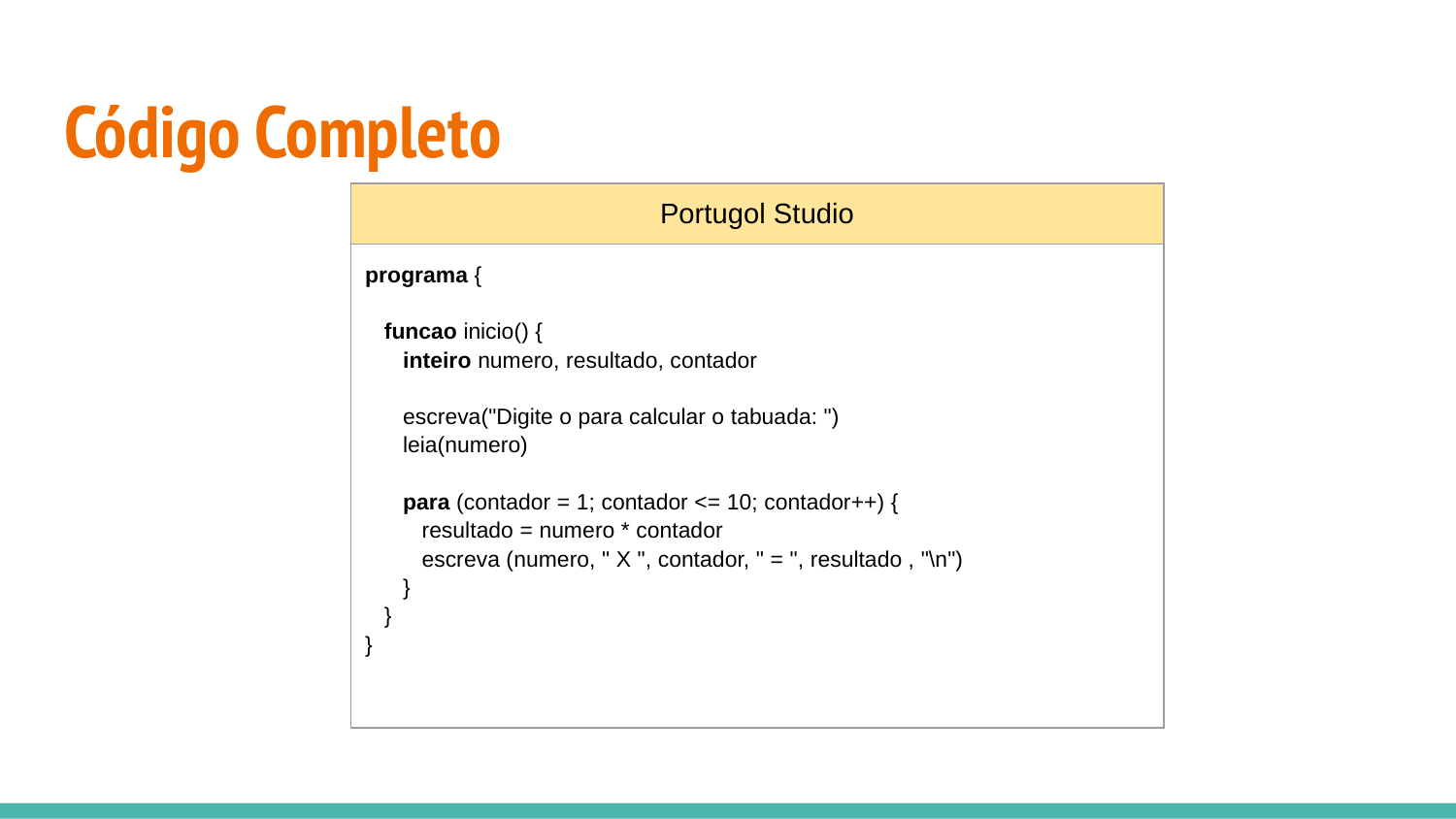

# Código Completo
| Portugol Studio |
| --- |
| programa { funcao inicio() { inteiro numero, resultado, contador escreva("Digite o para calcular o tabuada: ") leia(numero) para (contador = 1; contador <= 10; contador++) { resultado = numero \* contador escreva (numero, " X ", contador, " = ", resultado , "\n") } } } |